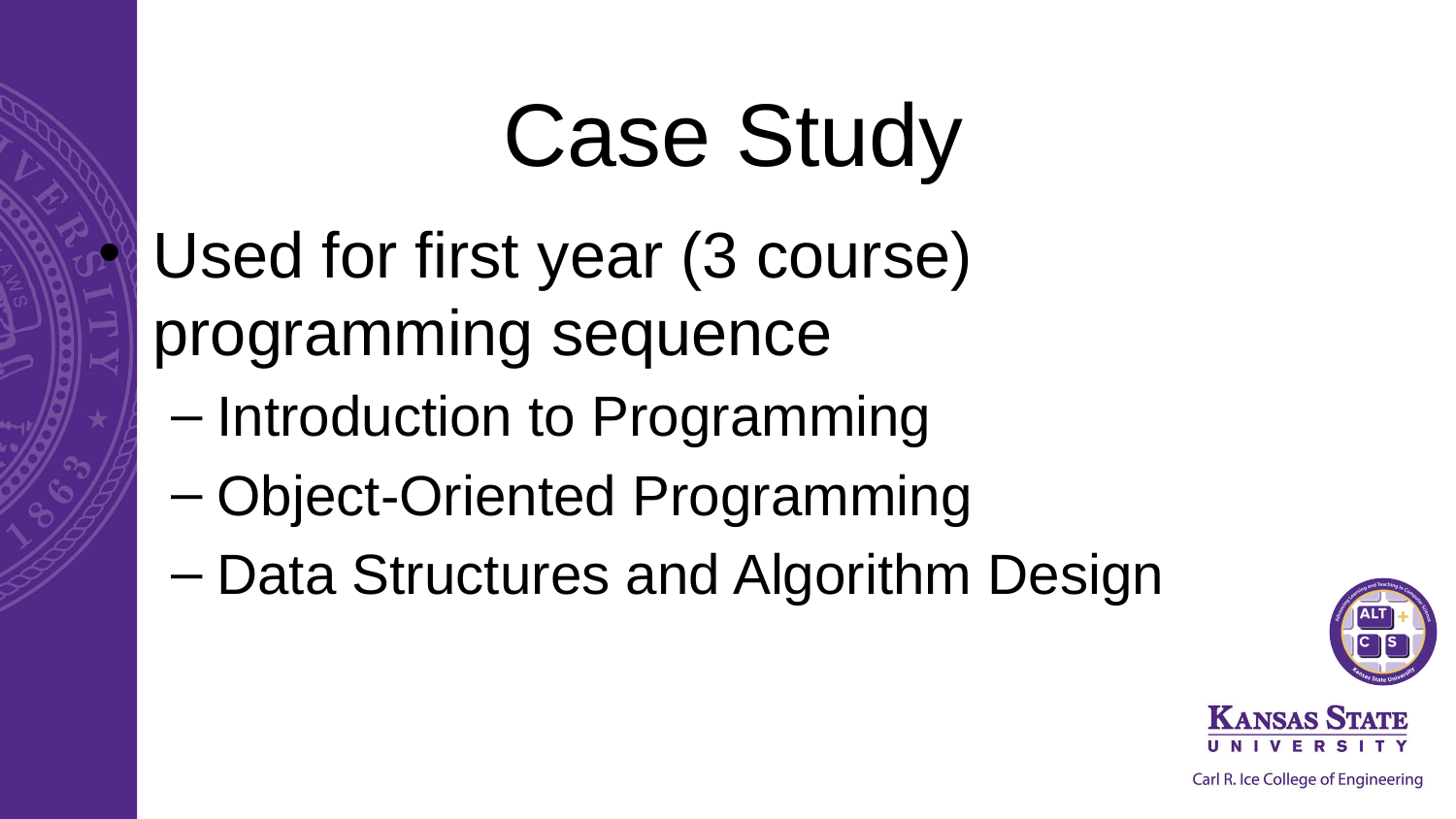

# Case Study
Used for first year (3 course) programming sequence
Introduction to Programming
Object-Oriented Programming
Data Structures and Algorithm Design